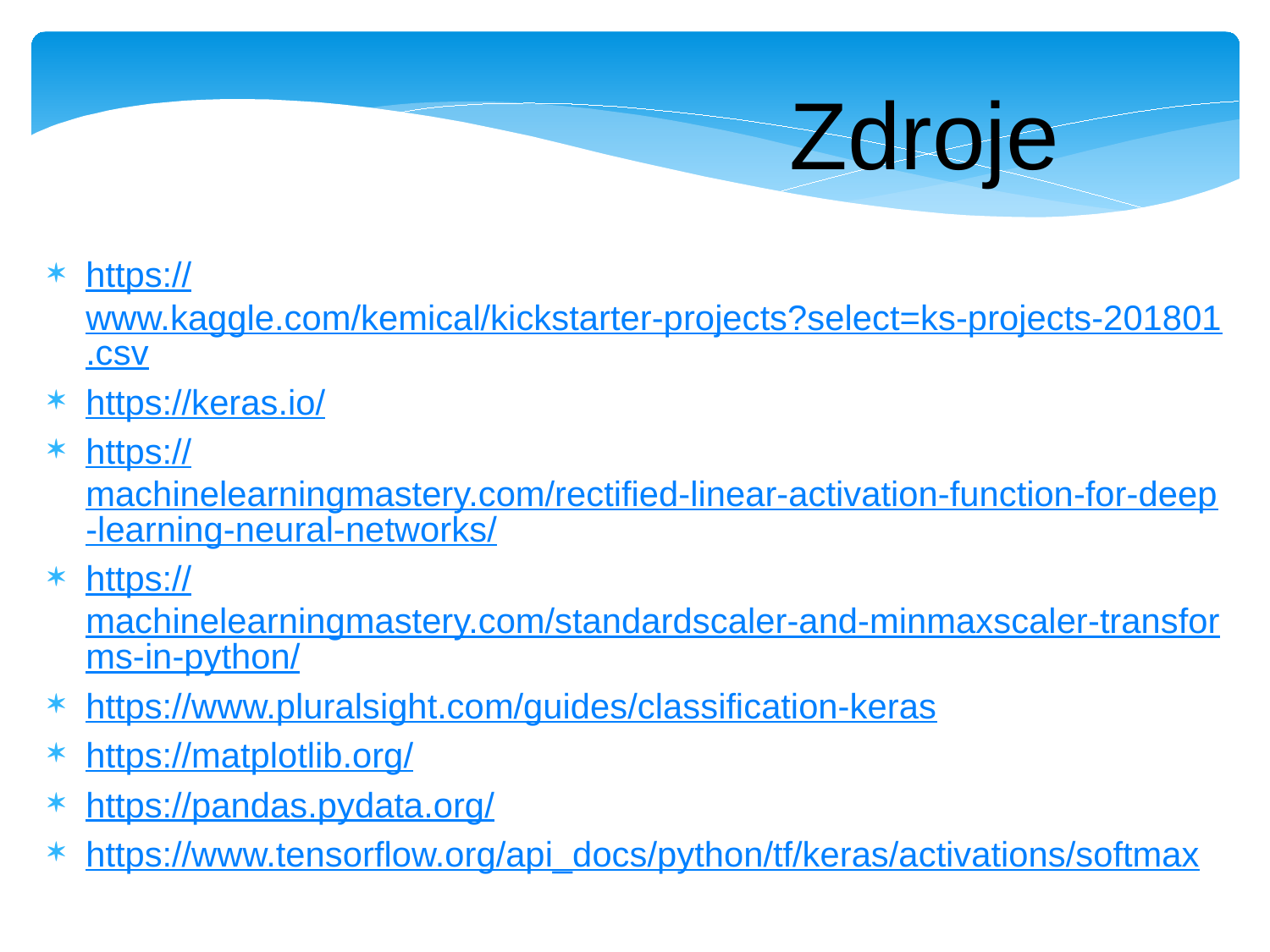

Zdroje
https://www.kaggle.com/kemical/kickstarter-projects?select=ks-projects-201801.csv
https://keras.io/
https://machinelearningmastery.com/rectified-linear-activation-function-for-deep-learning-neural-networks/
https://machinelearningmastery.com/standardscaler-and-minmaxscaler-transforms-in-python/
https://www.pluralsight.com/guides/classification-keras
https://matplotlib.org/
https://pandas.pydata.org/
https://www.tensorflow.org/api_docs/python/tf/keras/activations/softmax